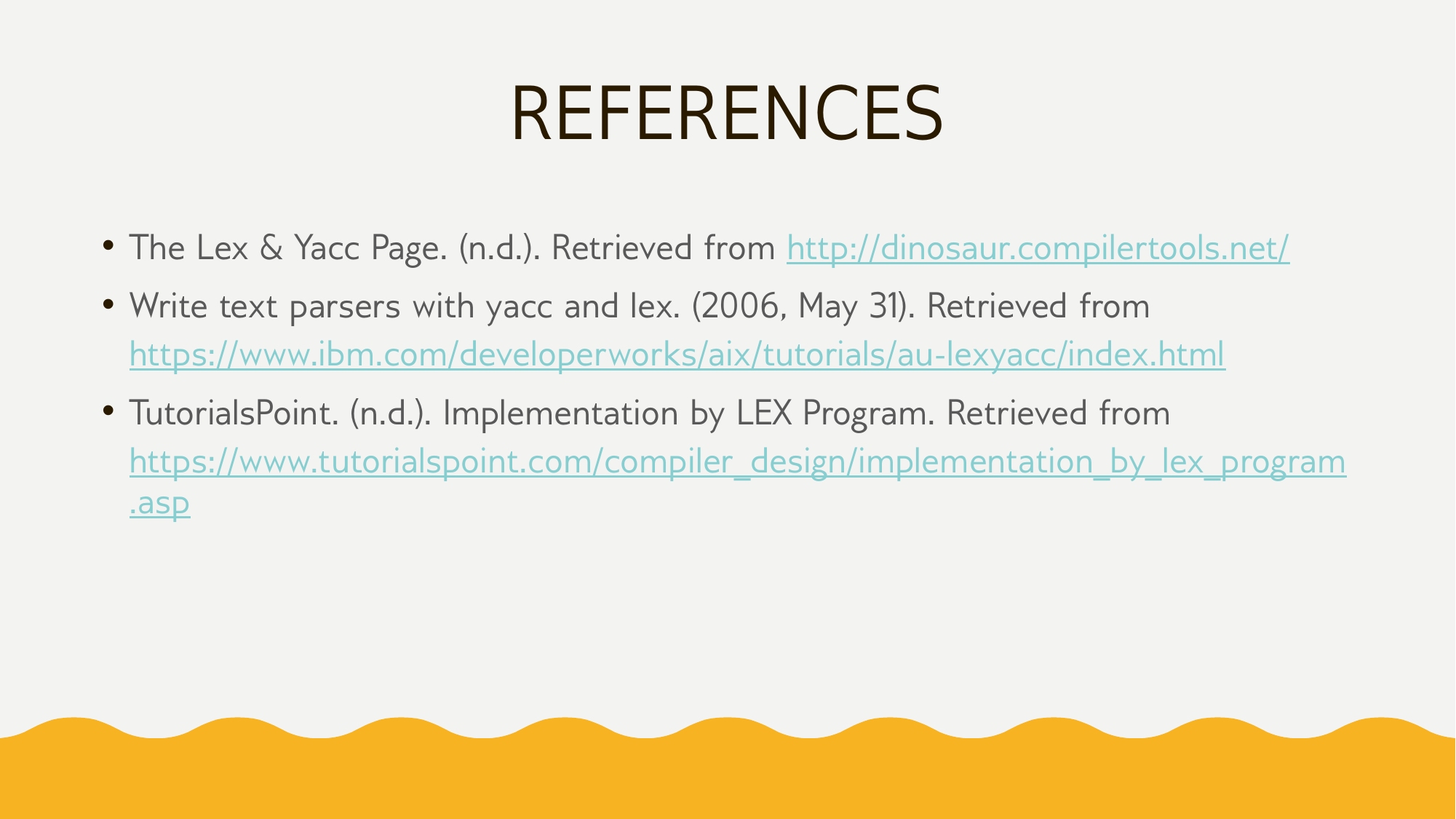

# References
The Lex & Yacc Page. (n.d.). Retrieved from http://dinosaur.compilertools.net/
Write text parsers with yacc and lex. (2006, May 31). Retrieved from https://www.ibm.com/developerworks/aix/tutorials/au-lexyacc/index.html
TutorialsPoint. (n.d.). Implementation by LEX Program. Retrieved from https://www.tutorialspoint.com/compiler_design/implementation_by_lex_program.asp